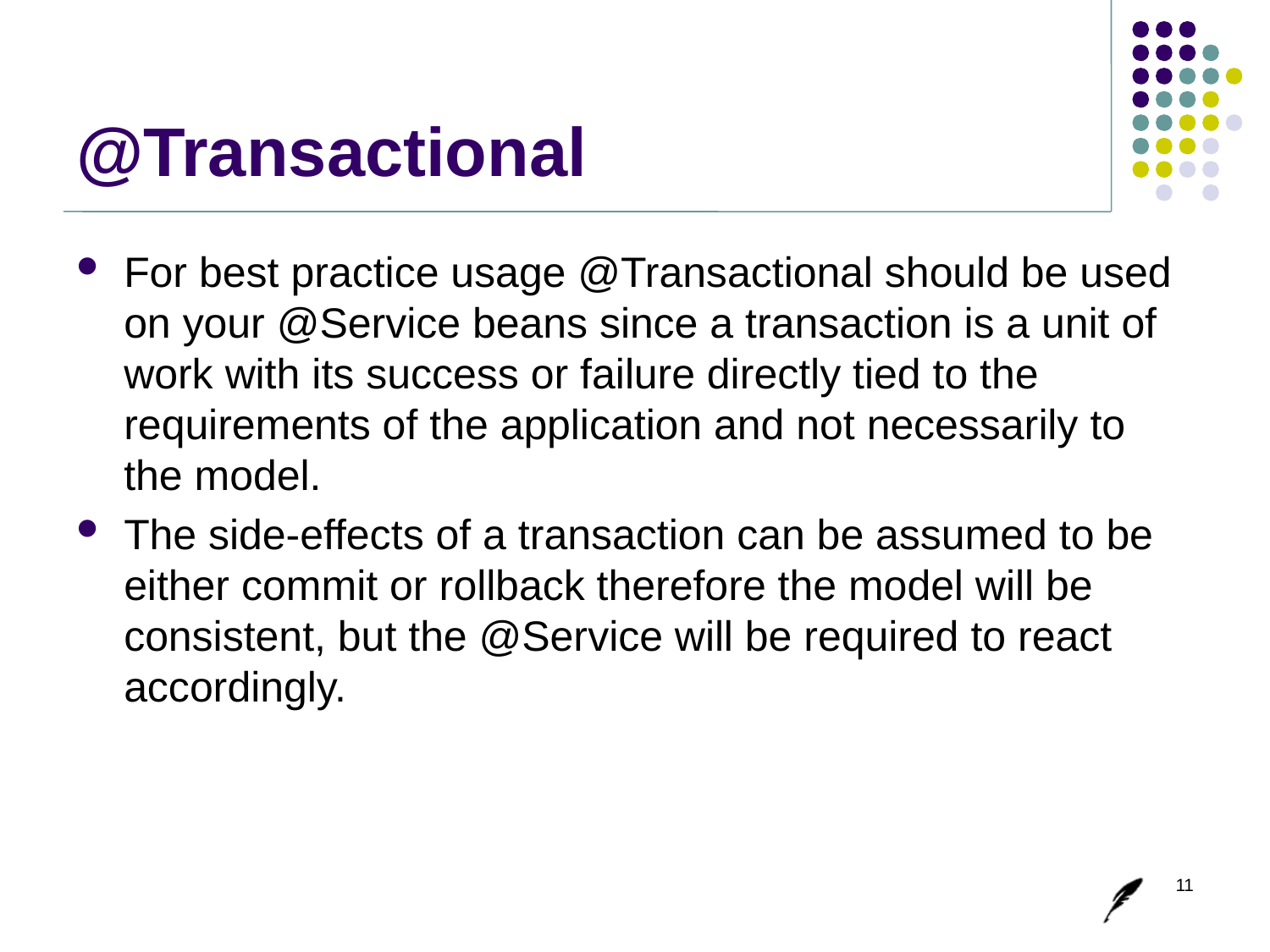

# @Transactional
For best practice usage @Transactional should be used on your @Service beans since a transaction is a unit of work with its success or failure directly tied to the requirements of the application and not necessarily to the model.
The side-effects of a transaction can be assumed to be either commit or rollback therefore the model will be consistent, but the @Service will be required to react accordingly.
11